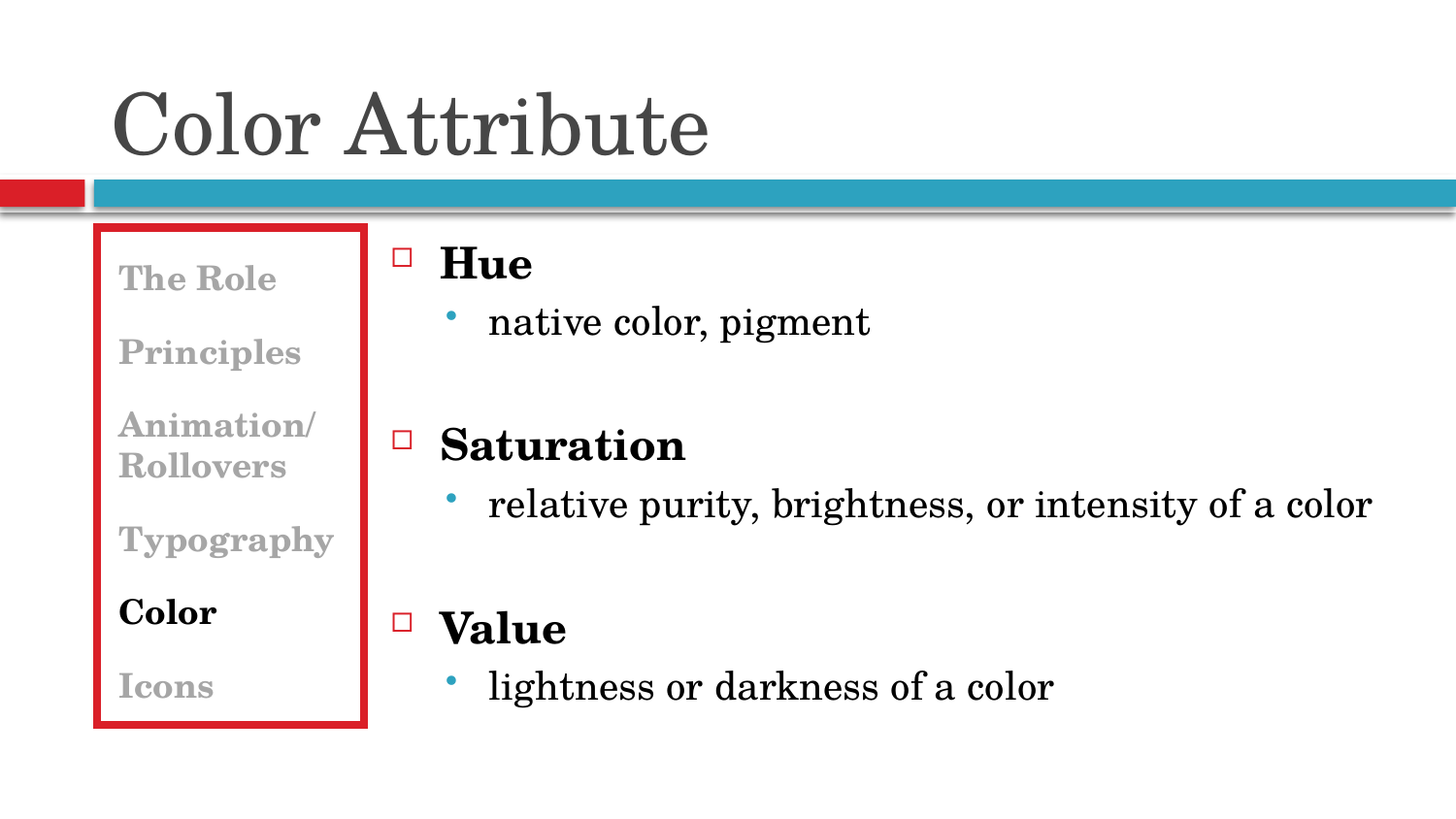

# Color Attribute
The Role
Principles
Animation/Rollovers
Typography
Color
Icons
Hue
native color, pigment

Saturation
relative purity, brightness, or intensity of a color

Value
lightness or darkness of a color